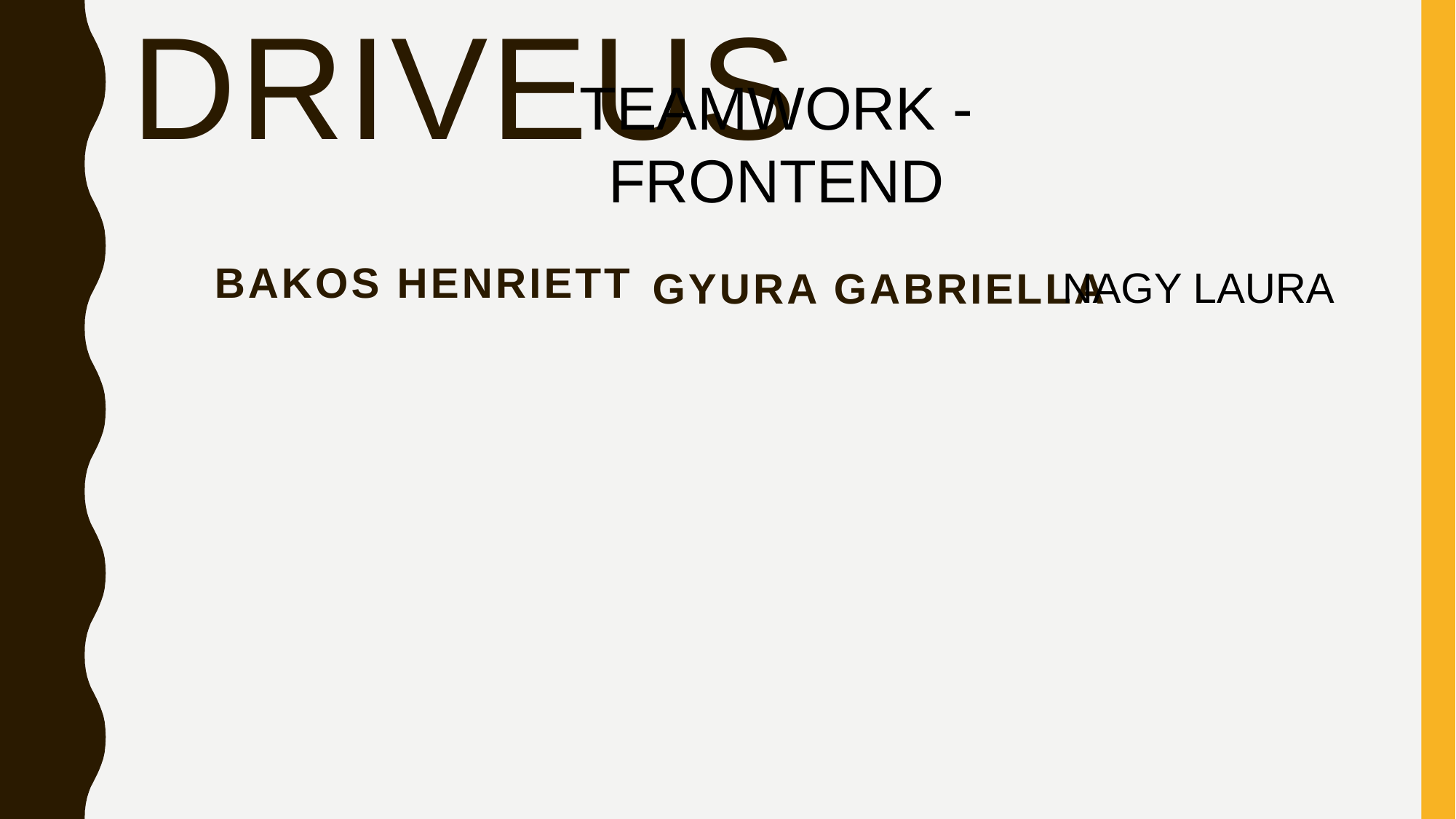

# DRIVEus
TEAMWORK - FRONTEND
BAKOS HENRIETT
GYURA GABRIELLA
NAGY LAURA